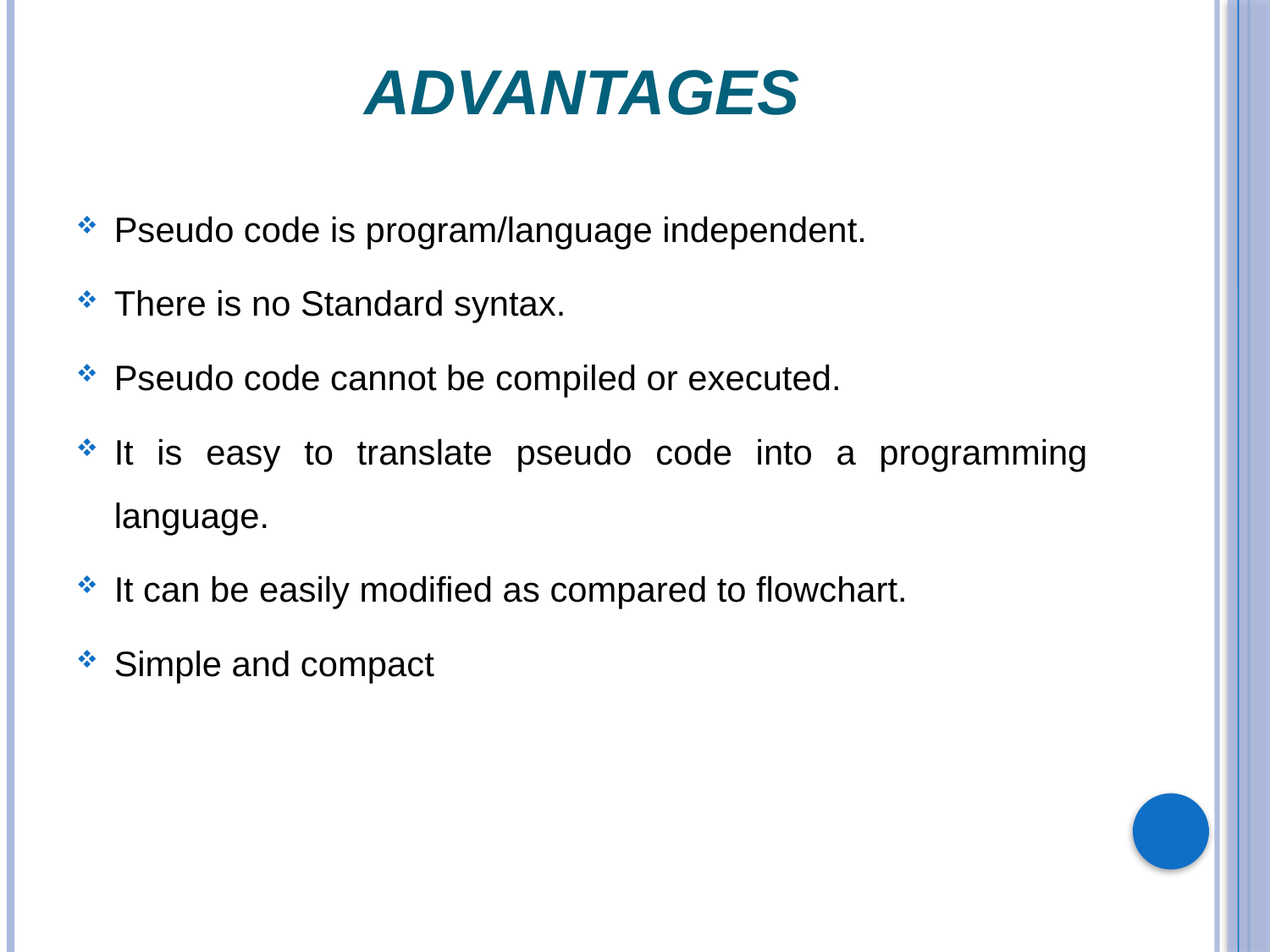

# Advantages
Pseudo code is program/language independent.
There is no Standard syntax.
Pseudo code cannot be compiled or executed.
It is easy to translate pseudo code into a programming language.
It can be easily modified as compared to flowchart.
Simple and compact